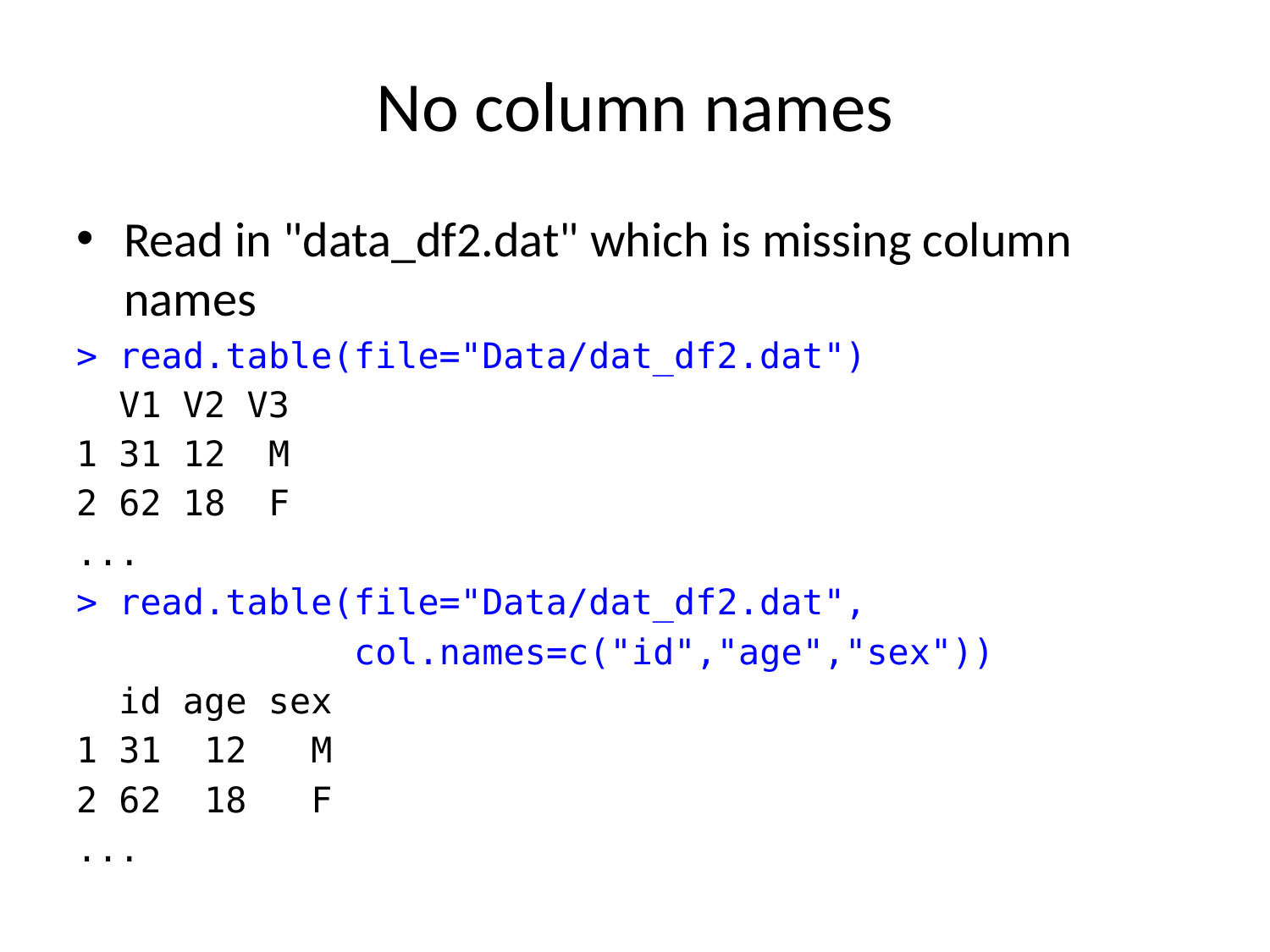

# No column names
Read in "data_df2.dat" which is missing column names
> read.table(file="Data/dat_df2.dat")
  V1 V2 V3
1 31 12  M
2 62 18  F
...
> read.table(file="Data/dat_df2.dat",
             col.names=c("id","age","sex"))
  id age sex
1 31  12   M
2 62  18   F
...